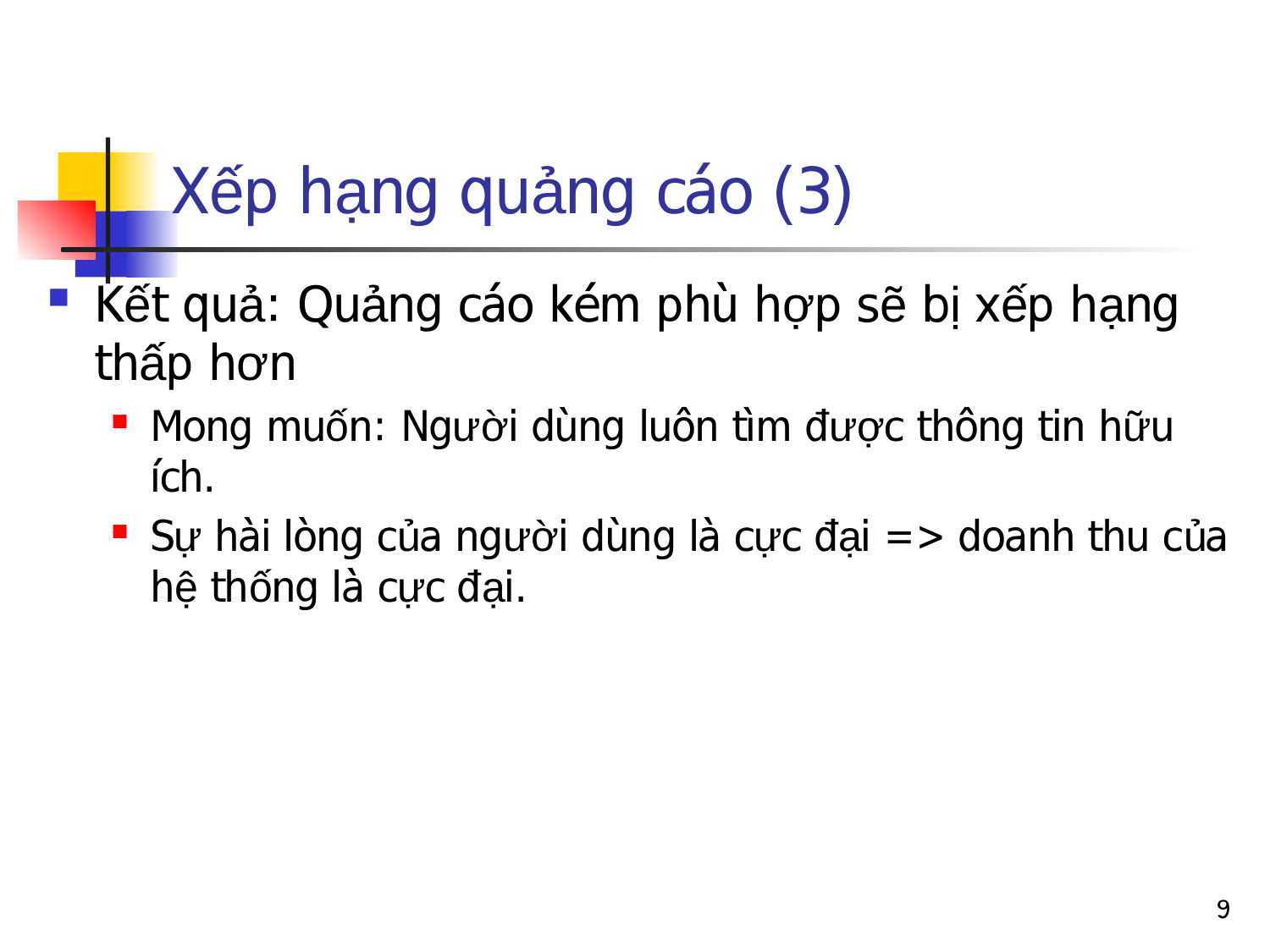

# Xếp hạng quảng cáo (3)
Kết quả: Quảng cáo kém phù hợp sẽ bị xếp hạng thấp hơn
Mong muốn: Người dùng luôn tìm được thông tin hữu ích.
Sự hài lòng của người dùng là cực đại => doanh thu của hệ thống là cực đại.
9